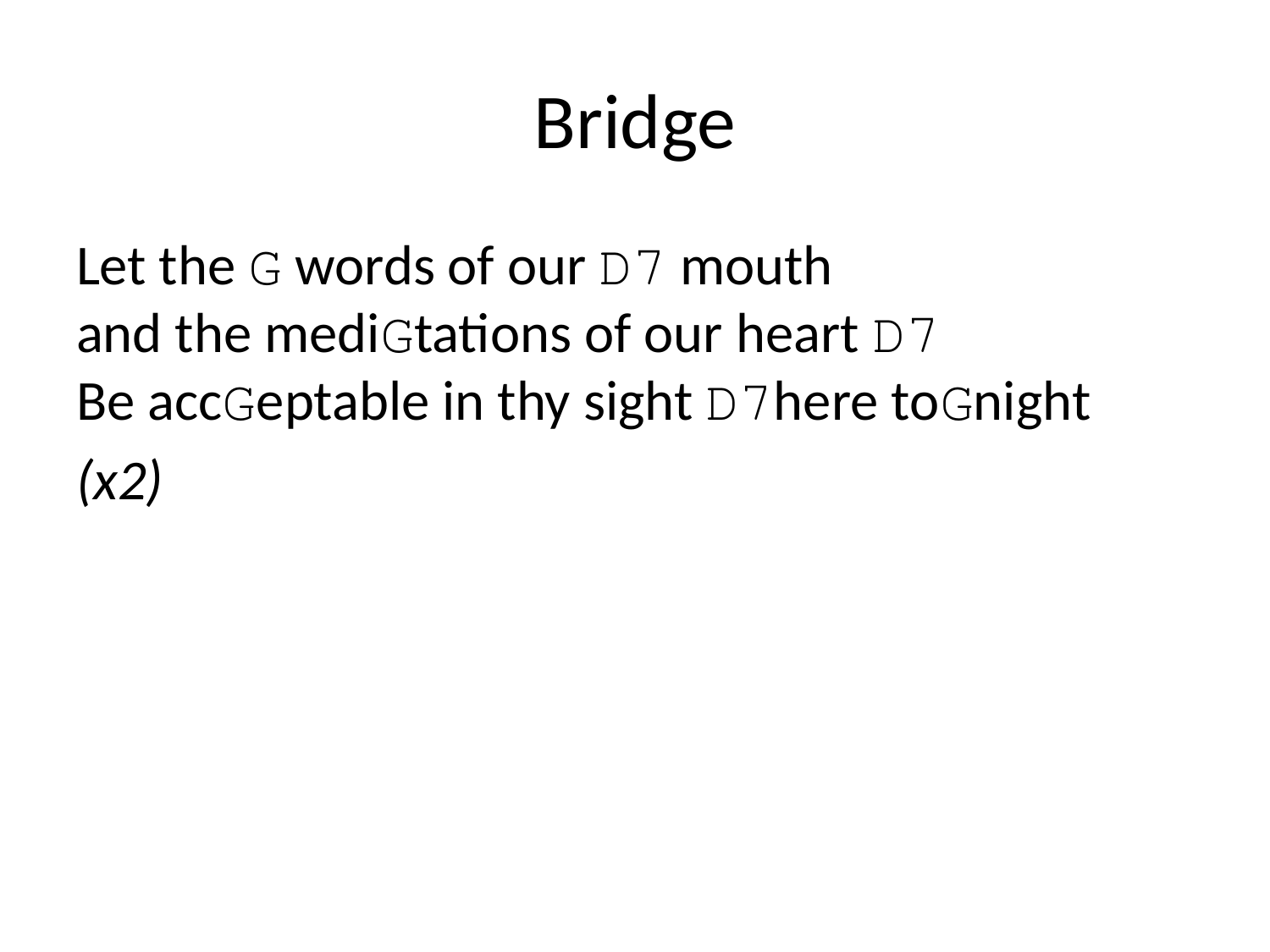

# Bridge
Let the G words of our D7 mouth
and the mediGtations of our heart D7
Be accGeptable in thy sight D7here toGnight
(x2)